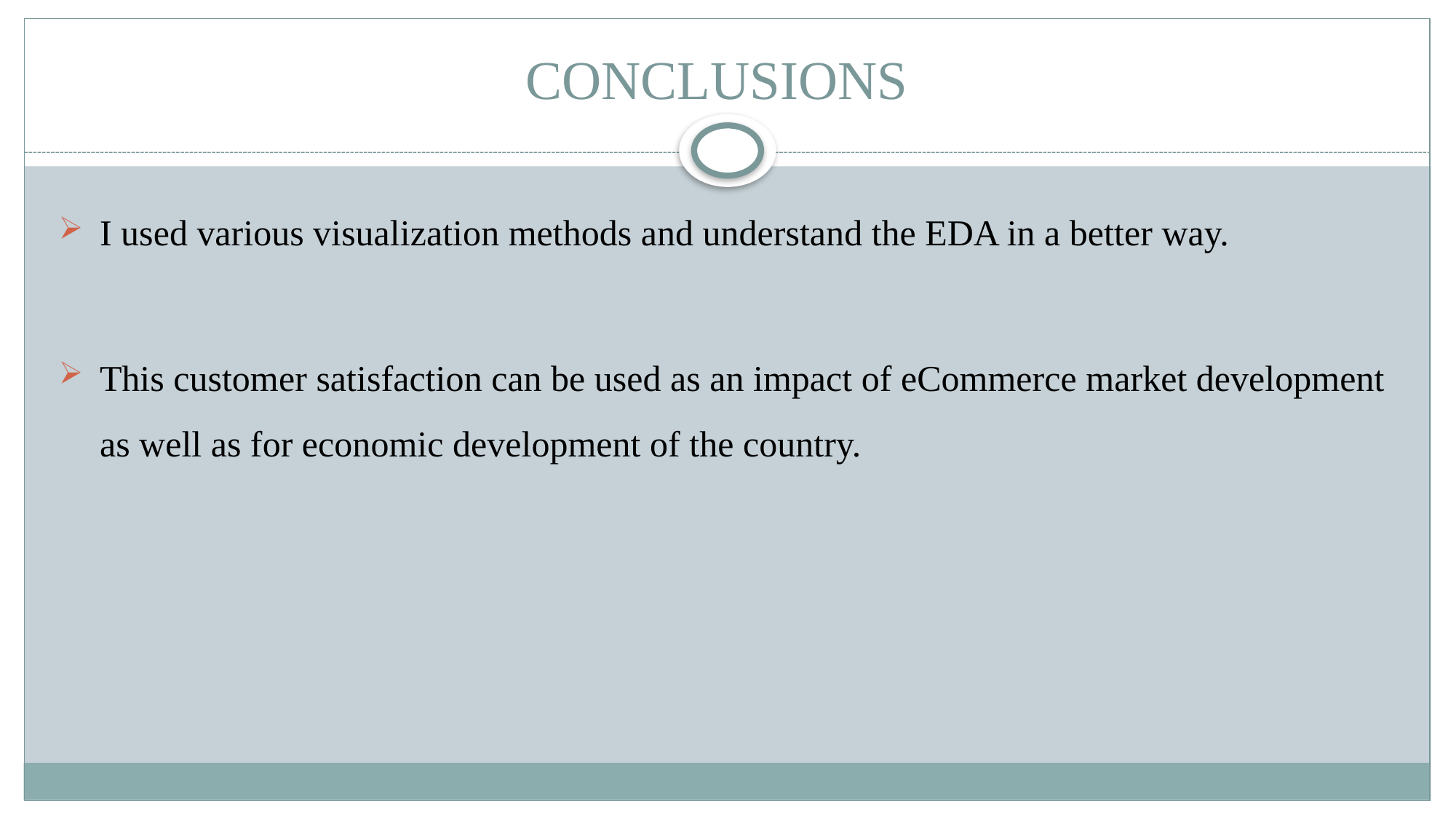

# CONCLUSIONS
I used various visualization methods and understand the EDA in a better way.

This customer satisfaction can be used as an impact of eCommerce market development as well as for economic development of the country.